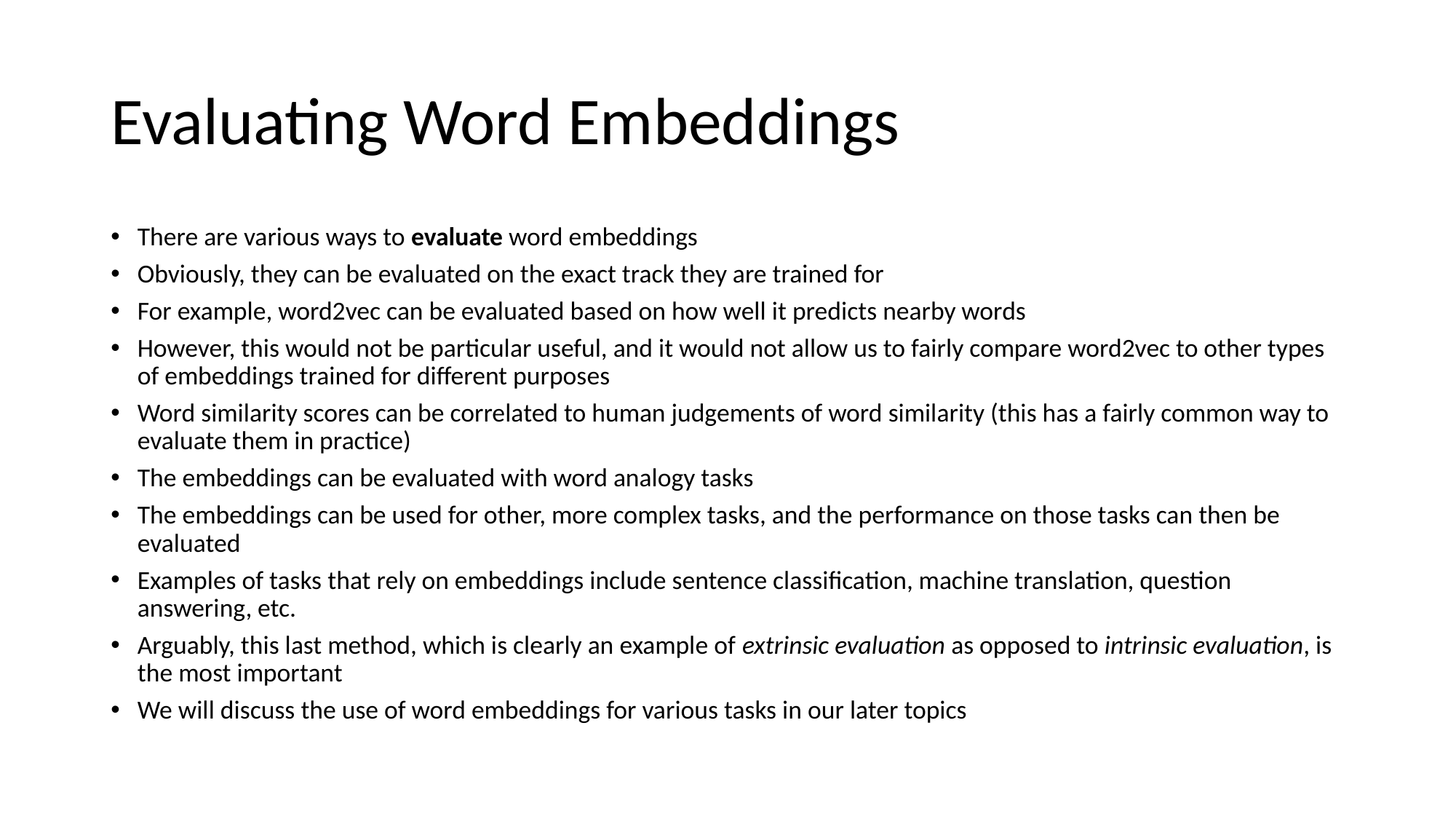

# Evaluating Word Embeddings
There are various ways to evaluate word embeddings
Obviously, they can be evaluated on the exact track they are trained for
For example, word2vec can be evaluated based on how well it predicts nearby words
However, this would not be particular useful, and it would not allow us to fairly compare word2vec to other types of embeddings trained for different purposes
Word similarity scores can be correlated to human judgements of word similarity (this has a fairly common way to evaluate them in practice)
The embeddings can be evaluated with word analogy tasks
The embeddings can be used for other, more complex tasks, and the performance on those tasks can then be evaluated
Examples of tasks that rely on embeddings include sentence classification, machine translation, question answering, etc.
Arguably, this last method, which is clearly an example of extrinsic evaluation as opposed to intrinsic evaluation, is the most important
We will discuss the use of word embeddings for various tasks in our later topics